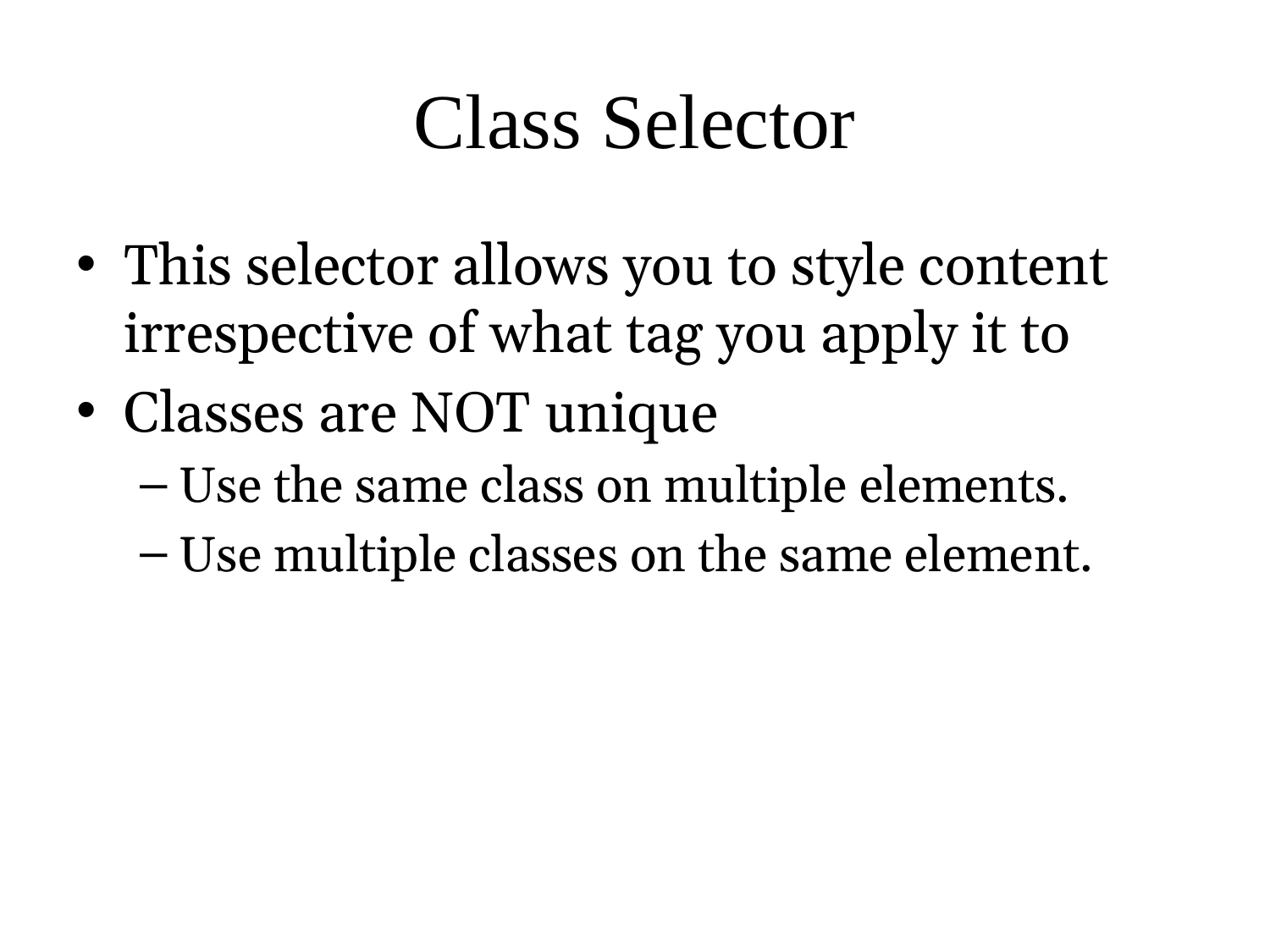

# Class Selector
This selector allows you to style content irrespective of what tag you apply it to
Classes are NOT unique
Use the same class on multiple elements.
Use multiple classes on the same element.